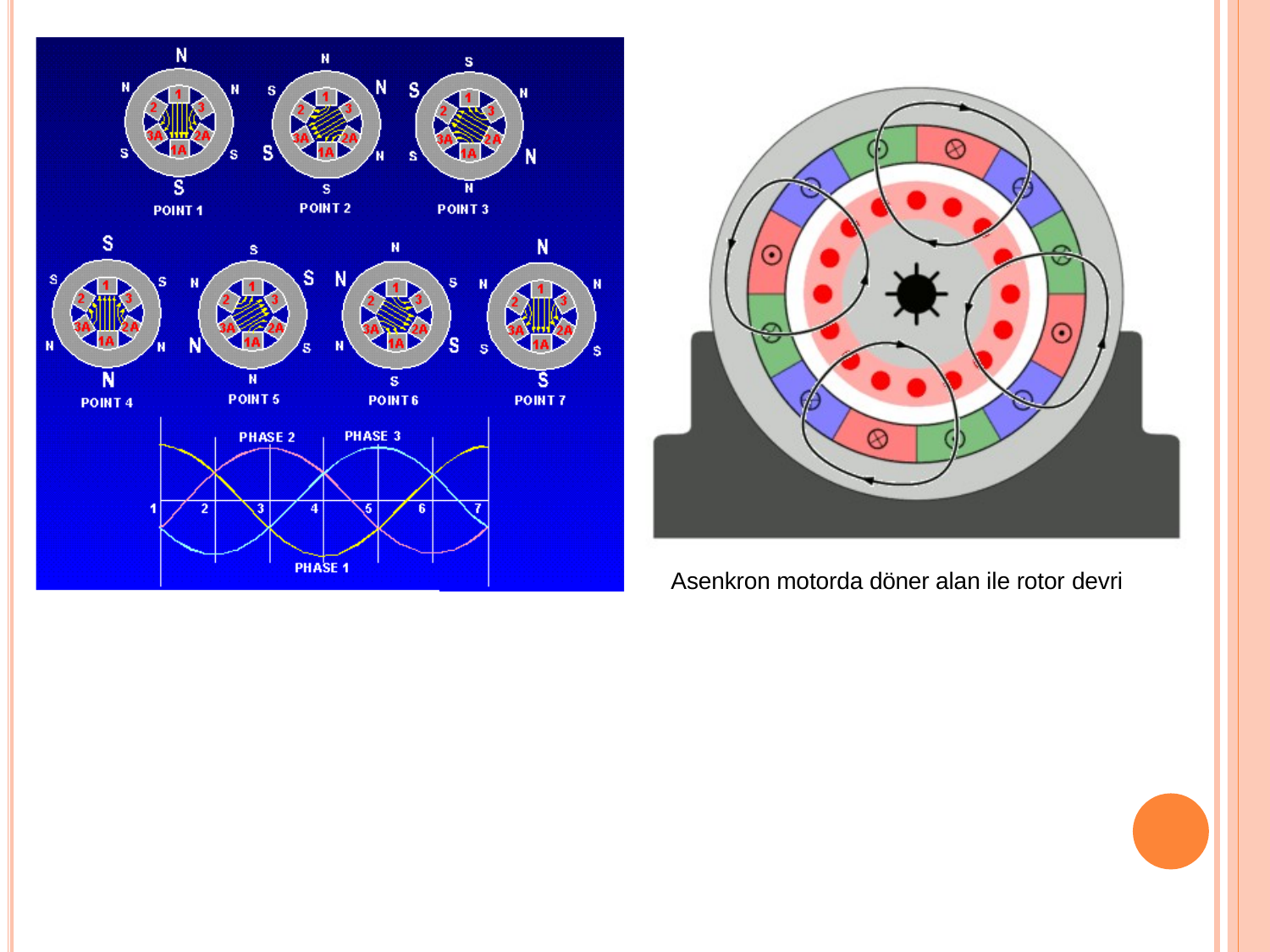

Asenkron motorda döner alan ile rotor devri